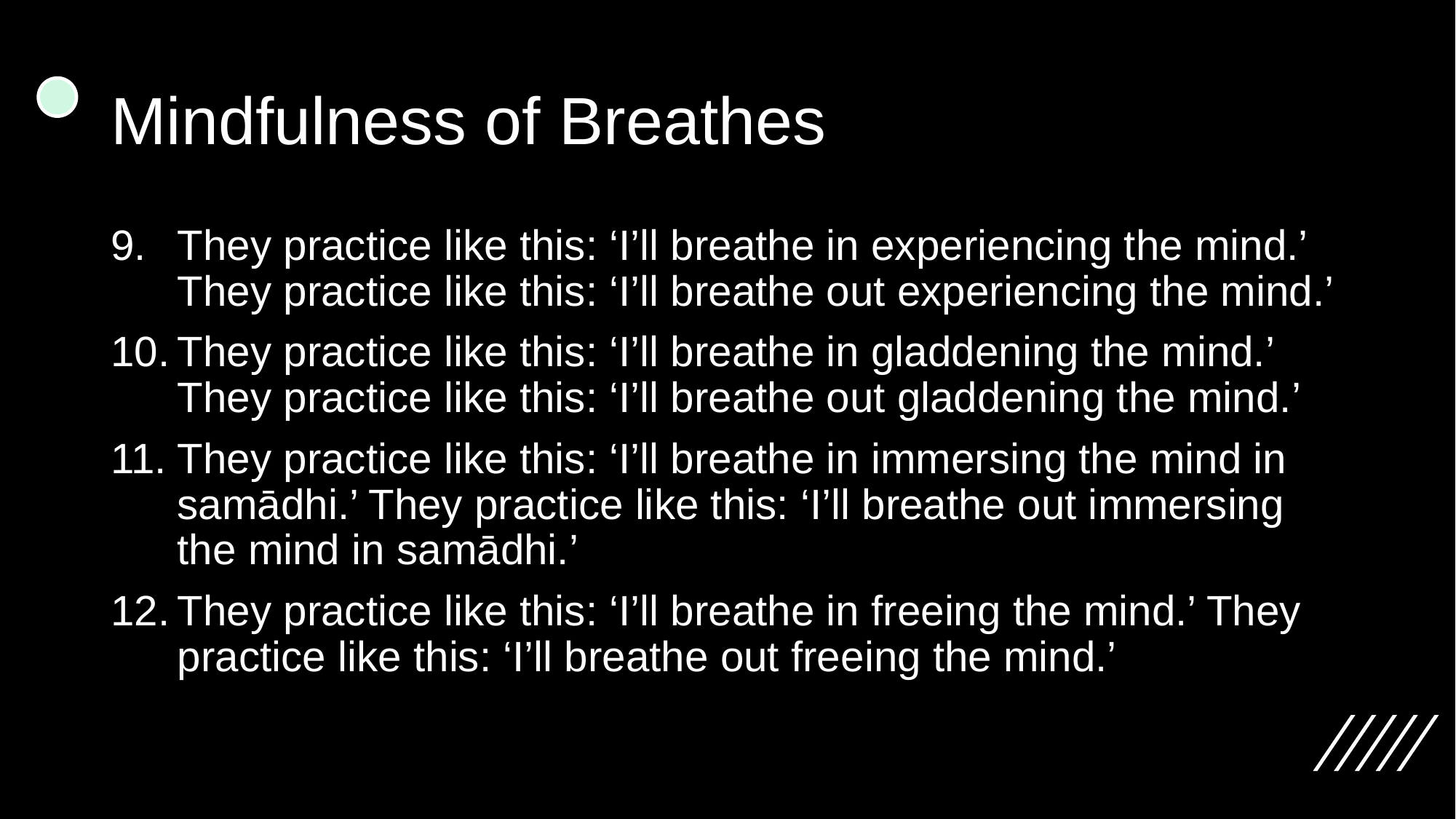

# Mindfulness of Breathes
They practice like this: ‘I’ll breathe in experiencing the mind.’ They practice like this: ‘I’ll breathe out experiencing the mind.’
They practice like this: ‘I’ll breathe in gladdening the mind.’ They practice like this: ‘I’ll breathe out gladdening the mind.’
They practice like this: ‘I’ll breathe in immersing the mind in samādhi.’ They practice like this: ‘I’ll breathe out immersing the mind in samādhi.’
They practice like this: ‘I’ll breathe in freeing the mind.’ They practice like this: ‘I’ll breathe out freeing the mind.’